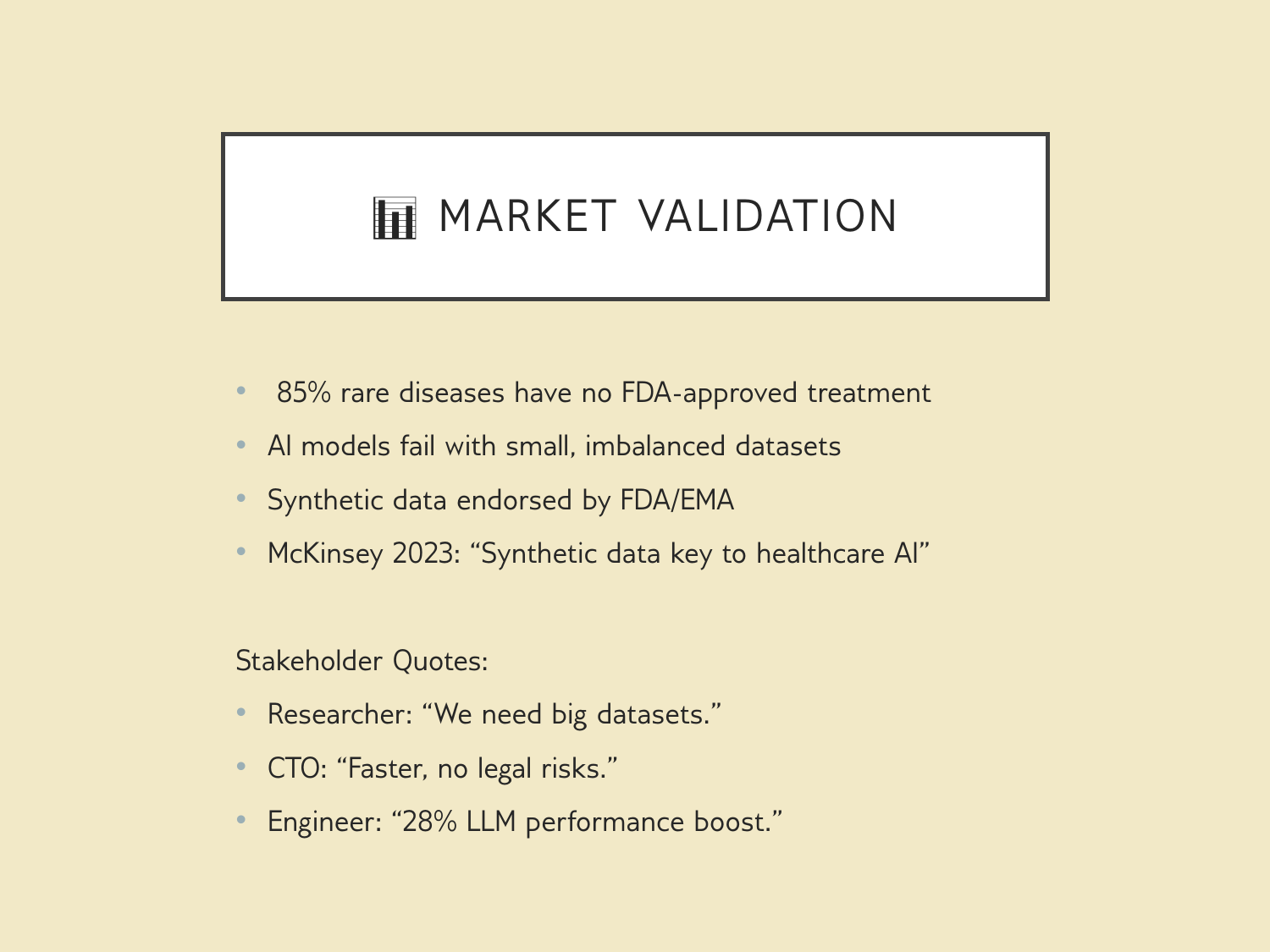

# 📊 Market Validation
 85% rare diseases have no FDA-approved treatment
AI models fail with small, imbalanced datasets
Synthetic data endorsed by FDA/EMA
McKinsey 2023: “Synthetic data key to healthcare AI”

Stakeholder Quotes:
Researcher: “We need big datasets.”
CTO: “Faster, no legal risks.”
Engineer: “28% LLM performance boost.”